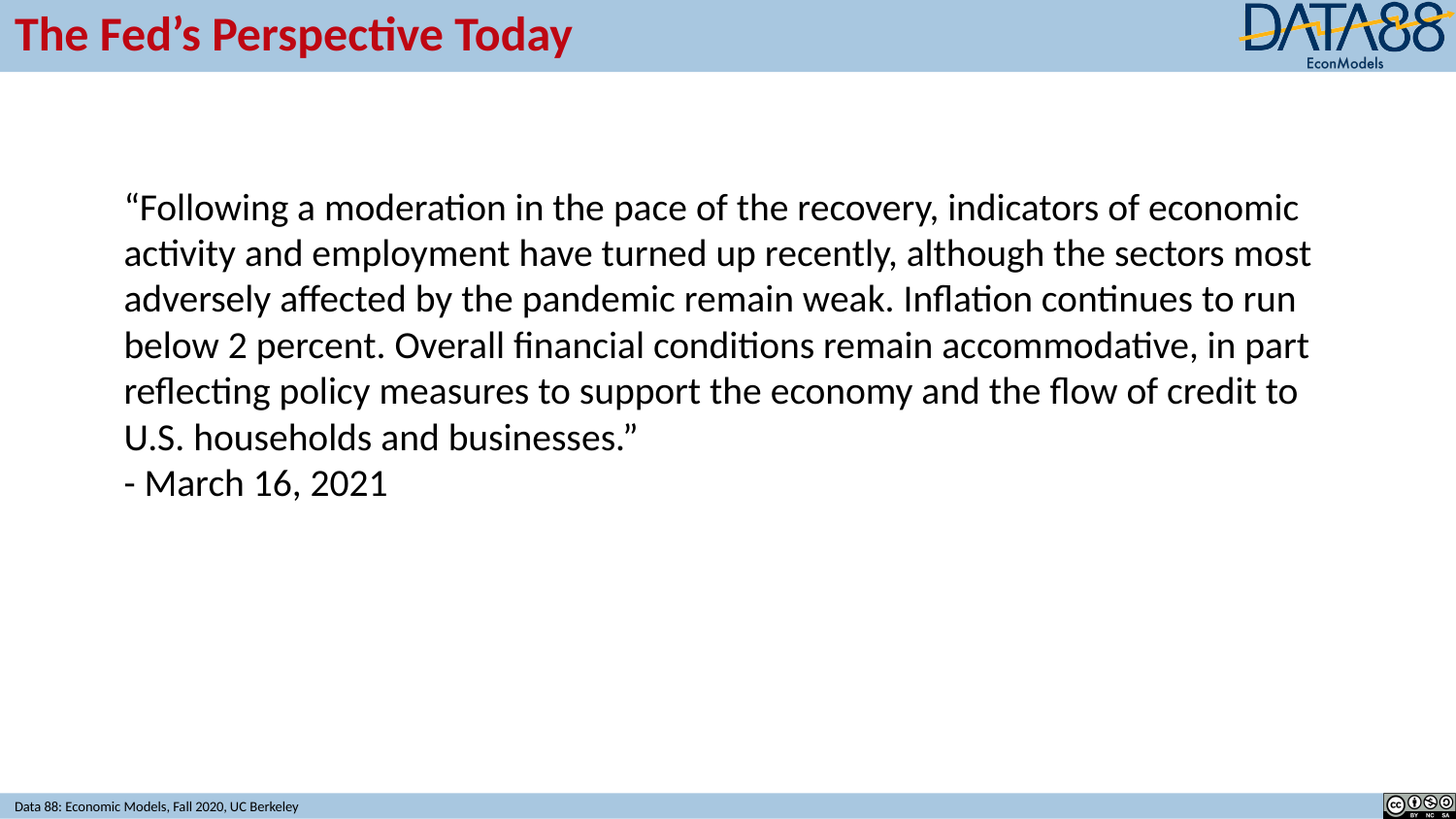

# The Fed’s Perspective Today
“Following a moderation in the pace of the recovery, indicators of economic activity and employment have turned up recently, although the sectors most adversely affected by the pandemic remain weak. Inflation continues to run below 2 percent. Overall financial conditions remain accommodative, in part reflecting policy measures to support the economy and the flow of credit to U.S. households and businesses.”
- March 16, 2021